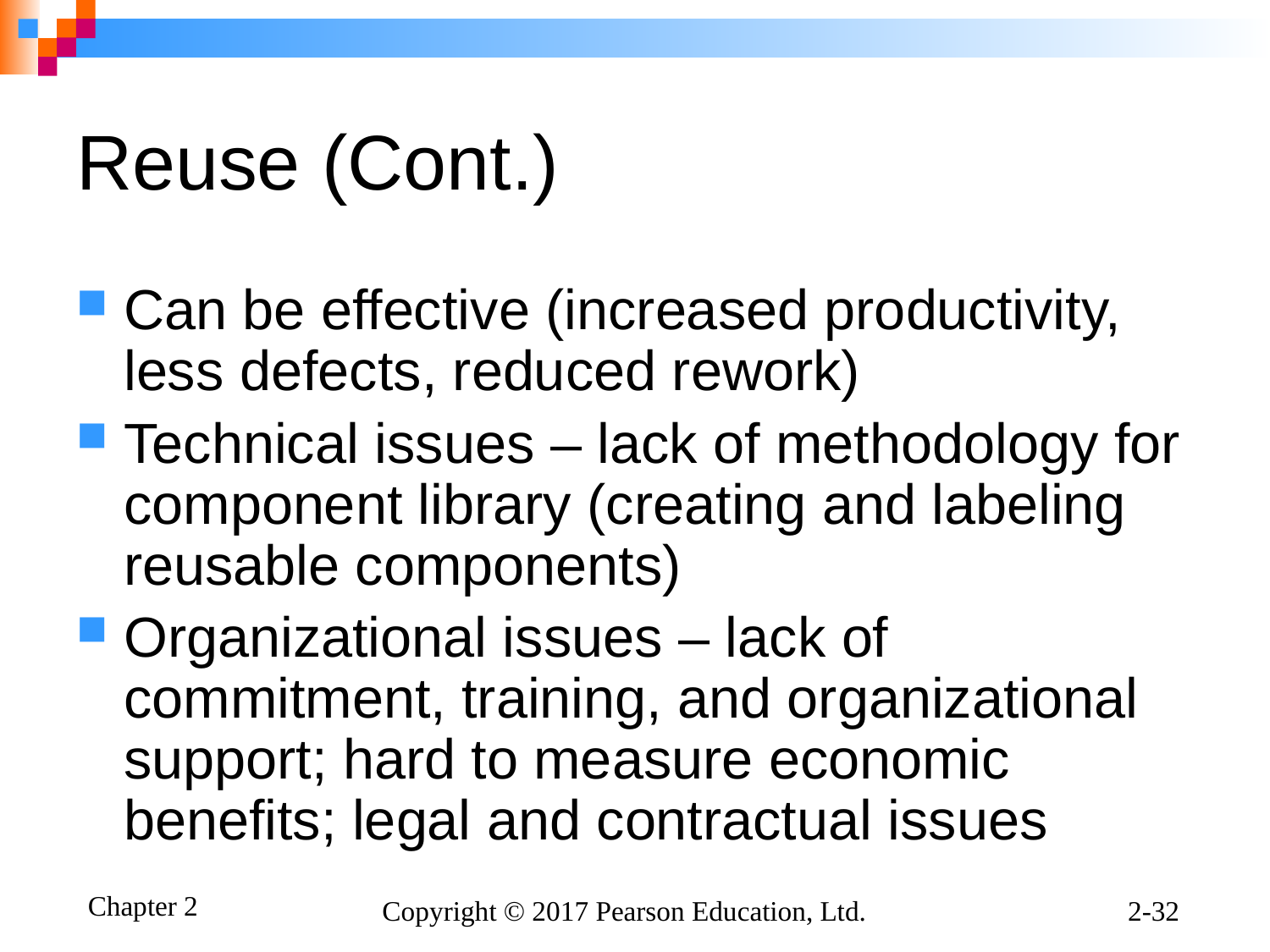

# Reuse (Cont.)
Can be effective (increased productivity, less defects, reduced rework)
Technical issues – lack of methodology for component library (creating and labeling reusable components)
Organizational issues – lack of commitment, training, and organizational support; hard to measure economic benefits; legal and contractual issues